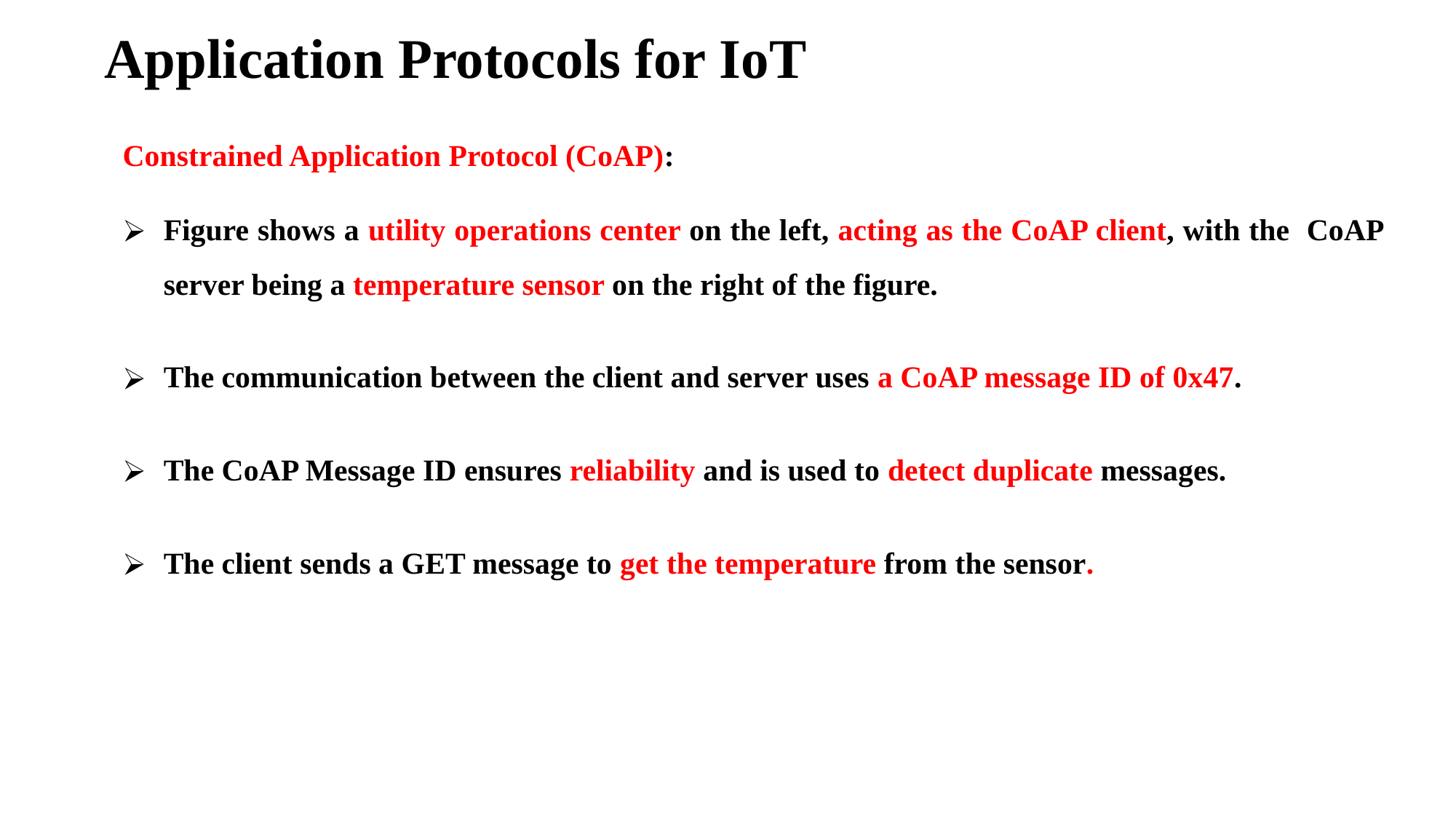

# Application Protocols for IoT
Constrained Application Protocol (CoAP):
Figure shows a utility operations center on the left, acting as the CoAP client, with the  CoAP server being a temperature sensor on the right of the figure.
The communication between the client and server uses a CoAP message ID of 0x47.
The CoAP Message ID ensures reliability and is used to detect duplicate messages.
The client sends a GET message to get the temperature from the sensor.